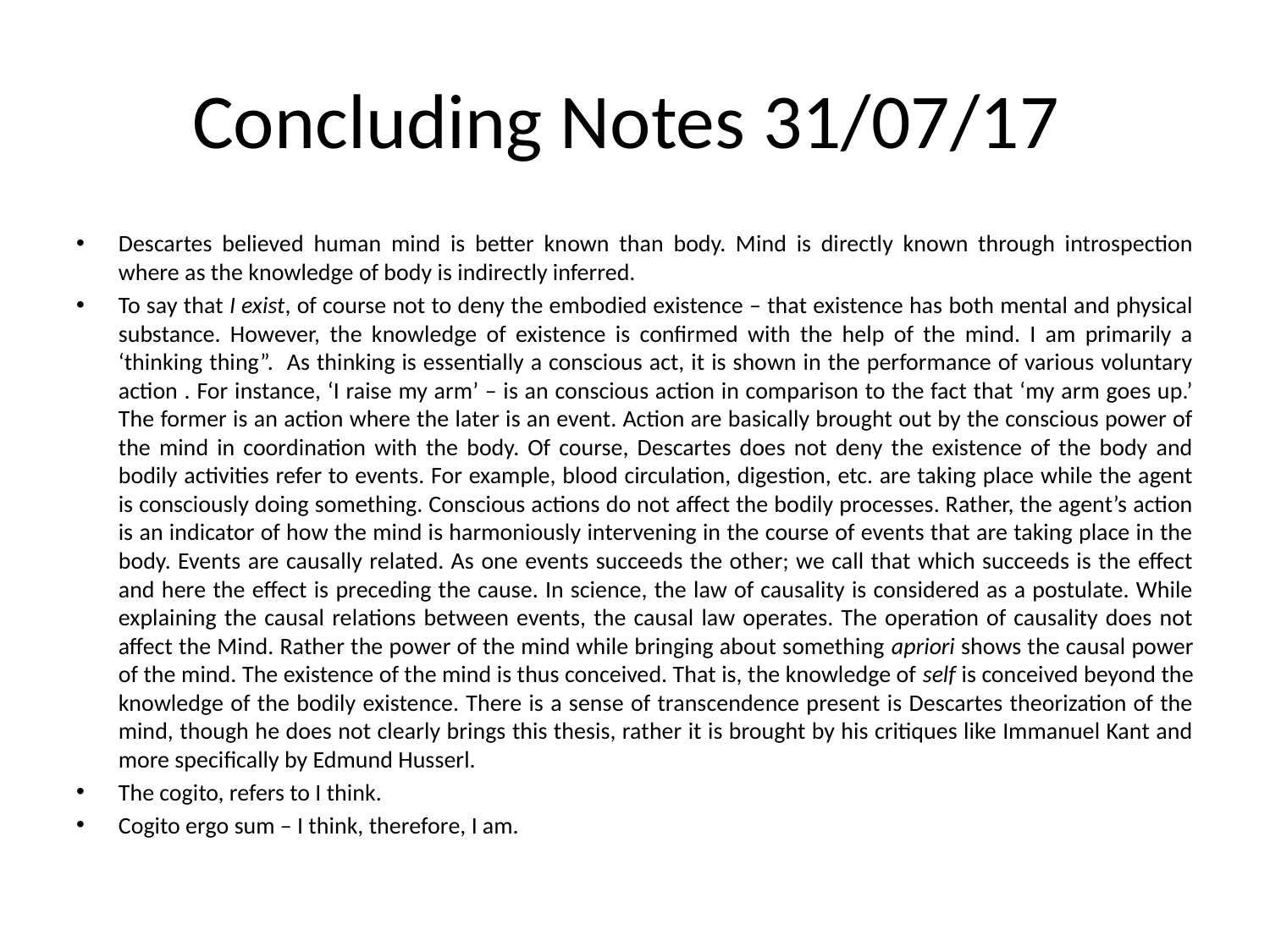

# Concluding Notes 31/07/17
Descartes believed human mind is better known than body. Mind is directly known through introspection where as the knowledge of body is indirectly inferred.
To say that I exist, of course not to deny the embodied existence – that existence has both mental and physical substance. However, the knowledge of existence is confirmed with the help of the mind. I am primarily a ‘thinking thing”.  As thinking is essentially a conscious act, it is shown in the performance of various voluntary action . For instance, ‘I raise my arm’ – is an conscious action in comparison to the fact that ‘my arm goes up.’ The former is an action where the later is an event. Action are basically brought out by the conscious power of the mind in coordination with the body. Of course, Descartes does not deny the existence of the body and bodily activities refer to events. For example, blood circulation, digestion, etc. are taking place while the agent is consciously doing something. Conscious actions do not affect the bodily processes. Rather, the agent’s action is an indicator of how the mind is harmoniously intervening in the course of events that are taking place in the body. Events are causally related. As one events succeeds the other; we call that which succeeds is the effect and here the effect is preceding the cause. In science, the law of causality is considered as a postulate. While explaining the causal relations between events, the causal law operates. The operation of causality does not affect the Mind. Rather the power of the mind while bringing about something apriori shows the causal power of the mind. The existence of the mind is thus conceived. That is, the knowledge of self is conceived beyond the knowledge of the bodily existence. There is a sense of transcendence present is Descartes theorization of the mind, though he does not clearly brings this thesis, rather it is brought by his critiques like Immanuel Kant and more specifically by Edmund Husserl.
The cogito, refers to I think.
Cogito ergo sum – I think, therefore, I am.